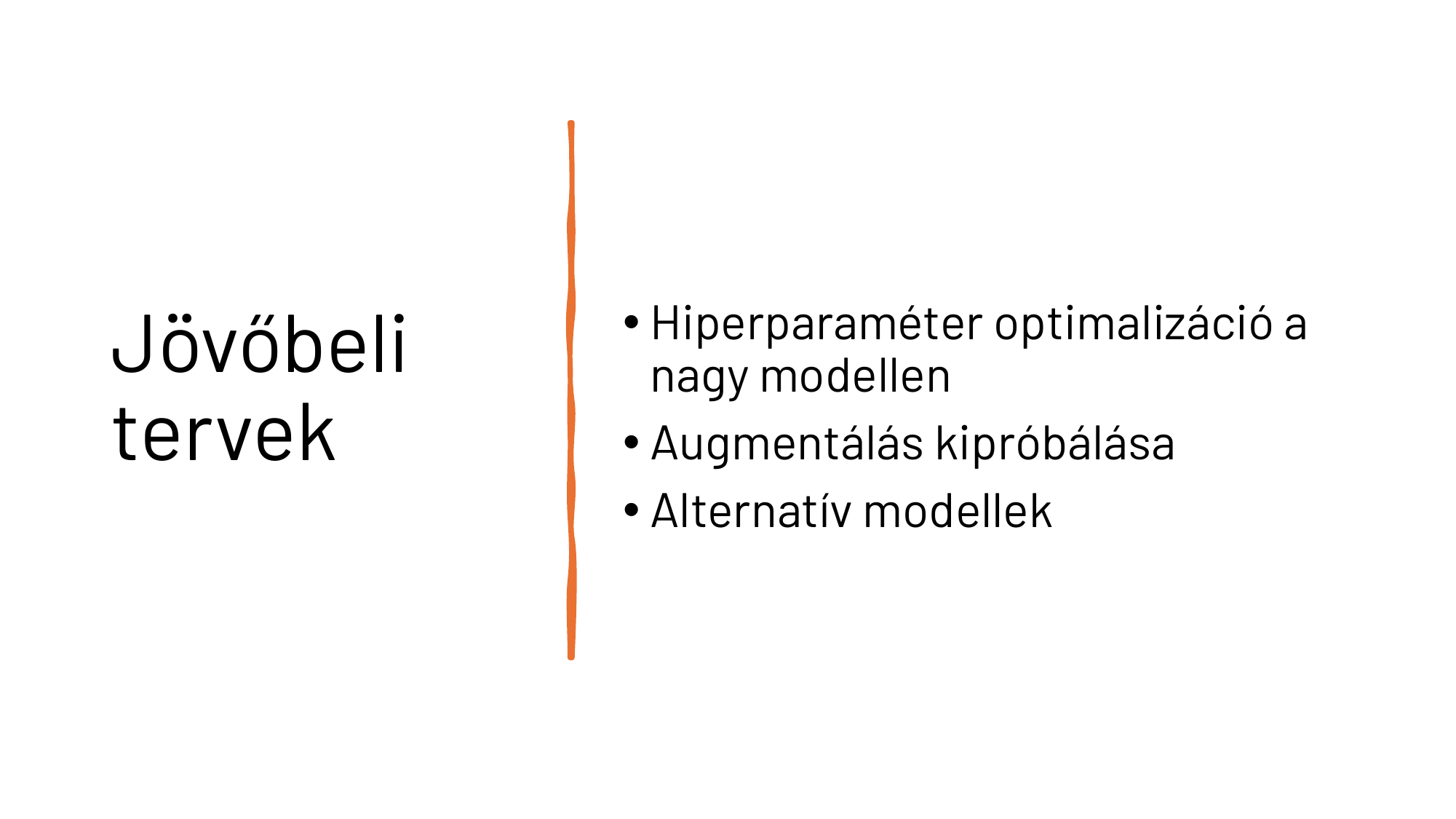

# Jövőbeli tervek

Hiperparaméter optimalizáció a nagy modellen
Augmentálás kipróbálása
Alternatív modellek